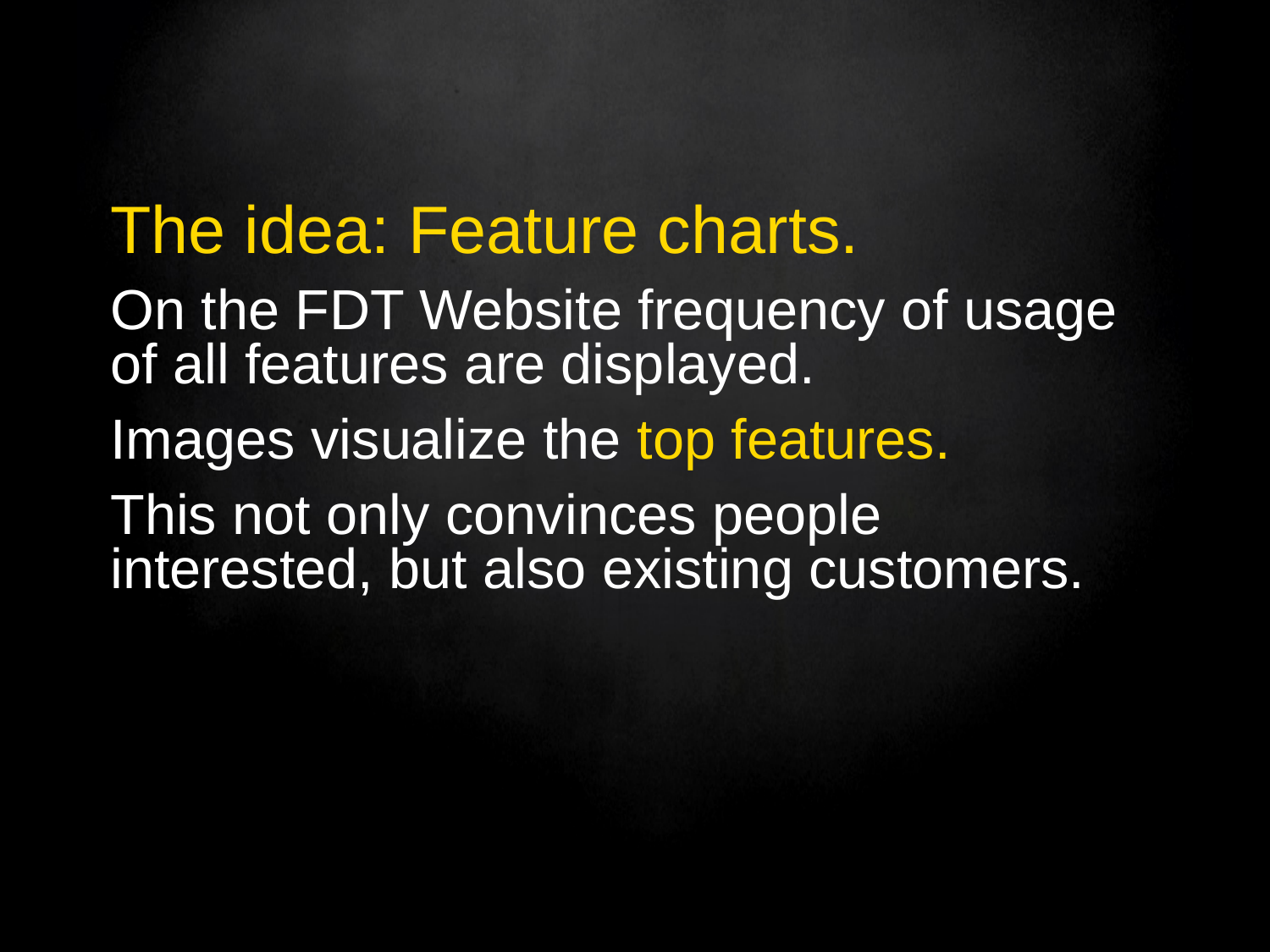

# The idea: Feature charts.
On the FDT Website frequency of usage of all features are displayed.
Images visualize the top features.
This not only convinces people interested, but also existing customers.